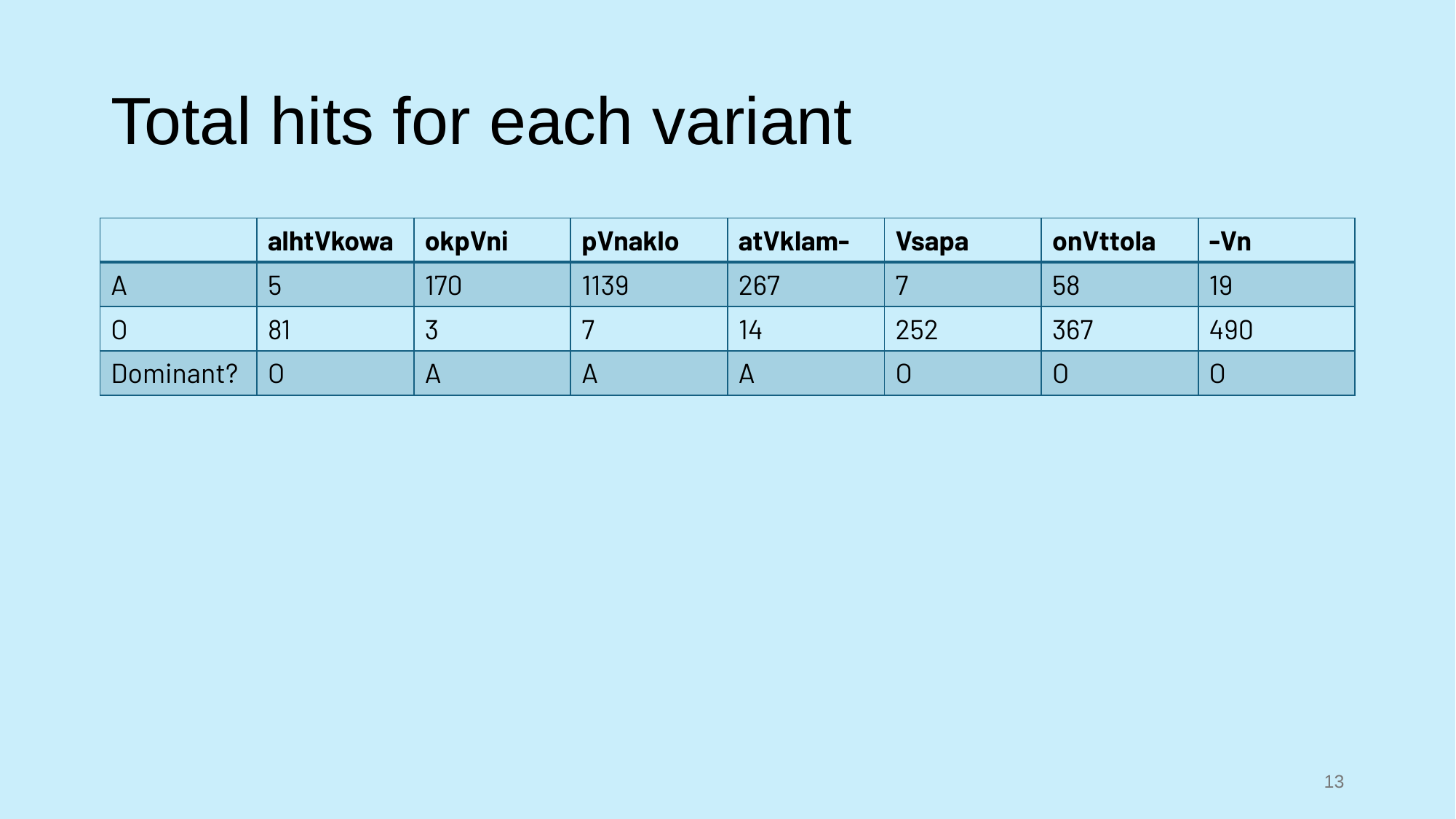

# Total hits for each variant
|  | alhtVkowa | okpVni | pVnaklo | atVklam- | Vsapa | onVttola | -Vn |
| --- | --- | --- | --- | --- | --- | --- | --- |
| A | 5 | 170 | 1139 | 267 | 7 | 58 | 19 |
| O | 81 | 3 | 7 | 14 | 252 | 367 | 490 |
| Dominant? | O | A | A | A | O | O | O |
13